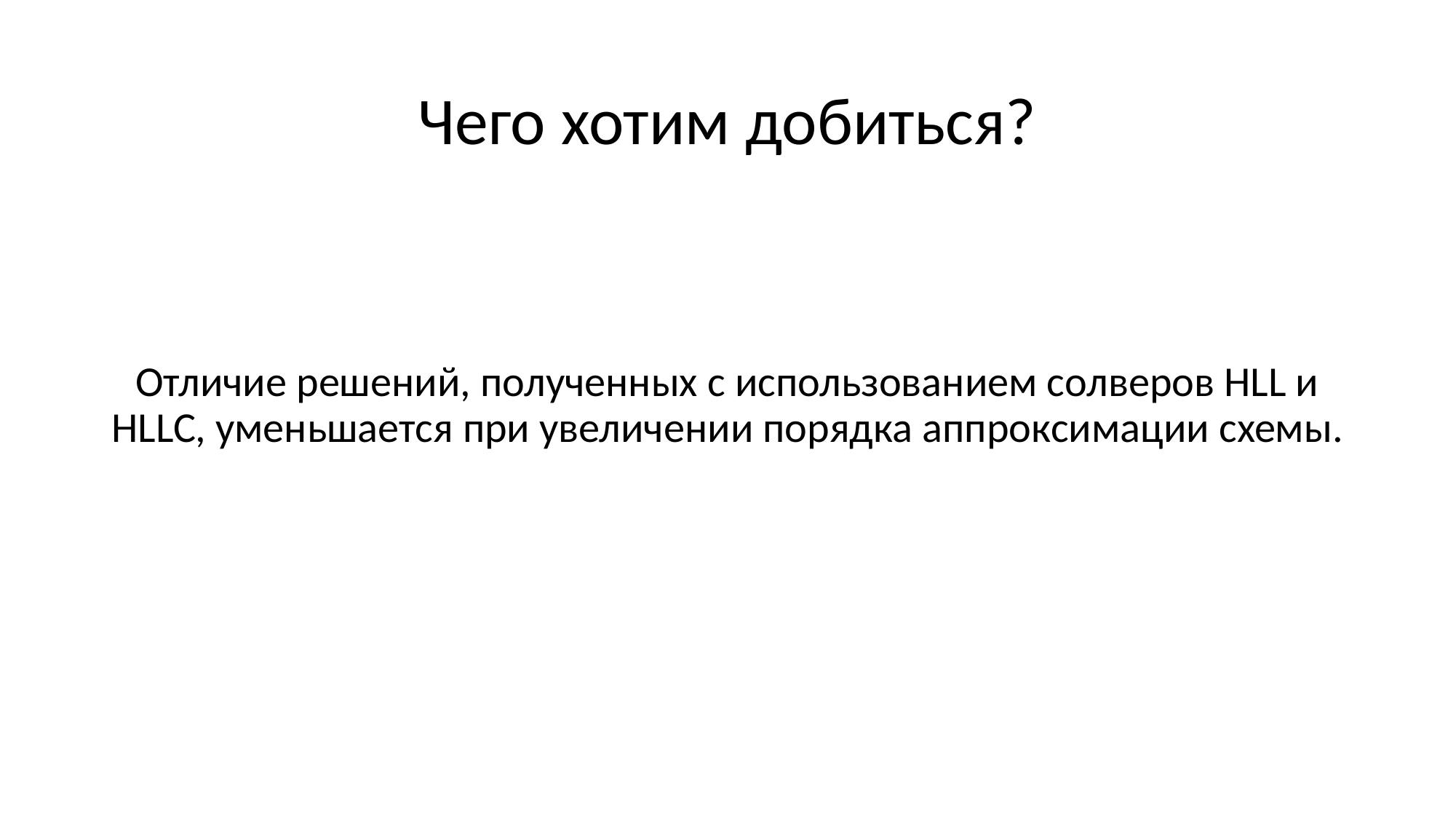

# Чего хотим добиться?
Отличие решений, полученных с использованием солверов HLL и HLLC, уменьшается при увеличении порядка аппроксимации схемы.